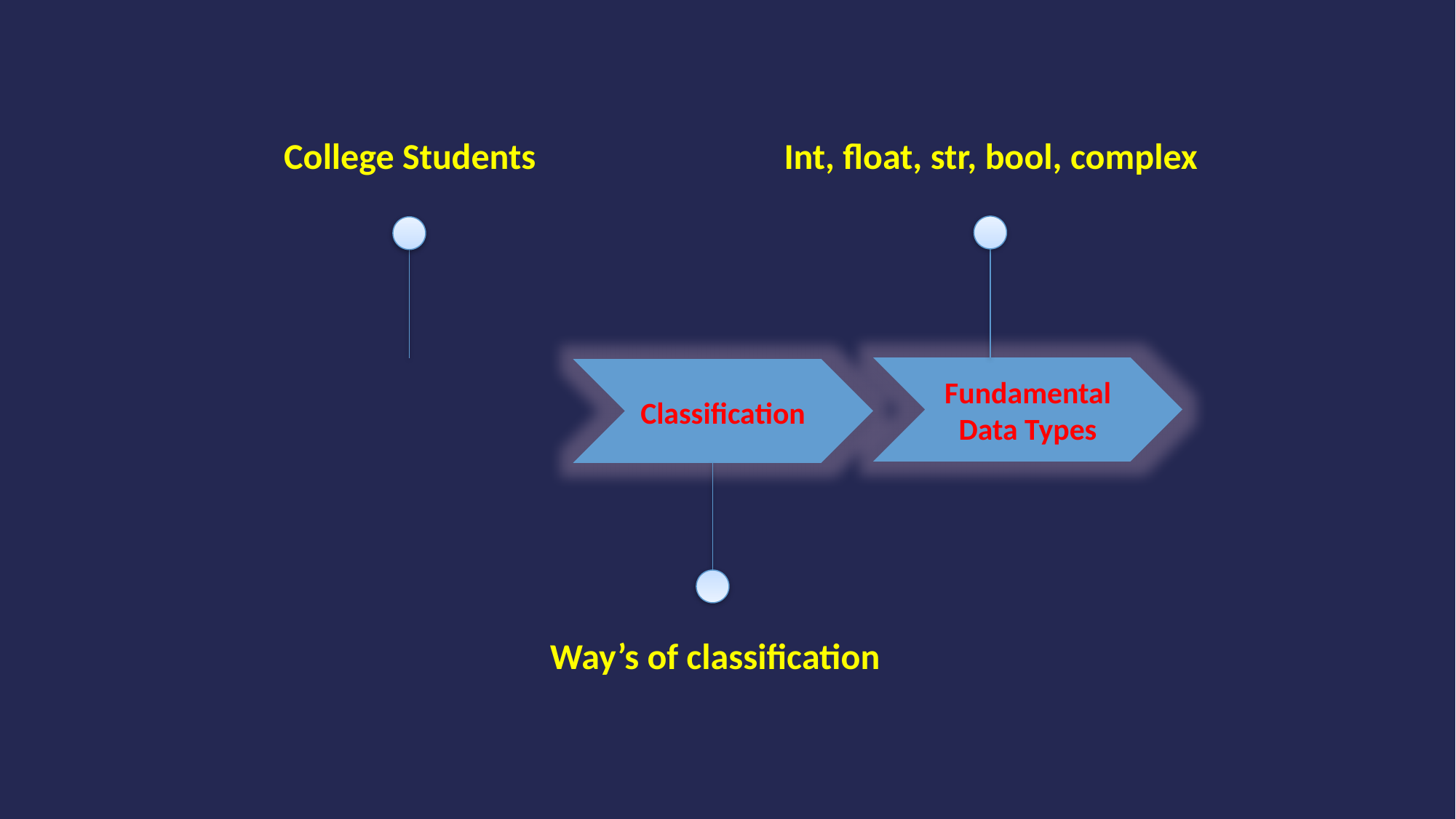

College Students
Int, float, str, bool, complex

Fundamental
Data Types

 Scenario

Classification

Way’s of classification